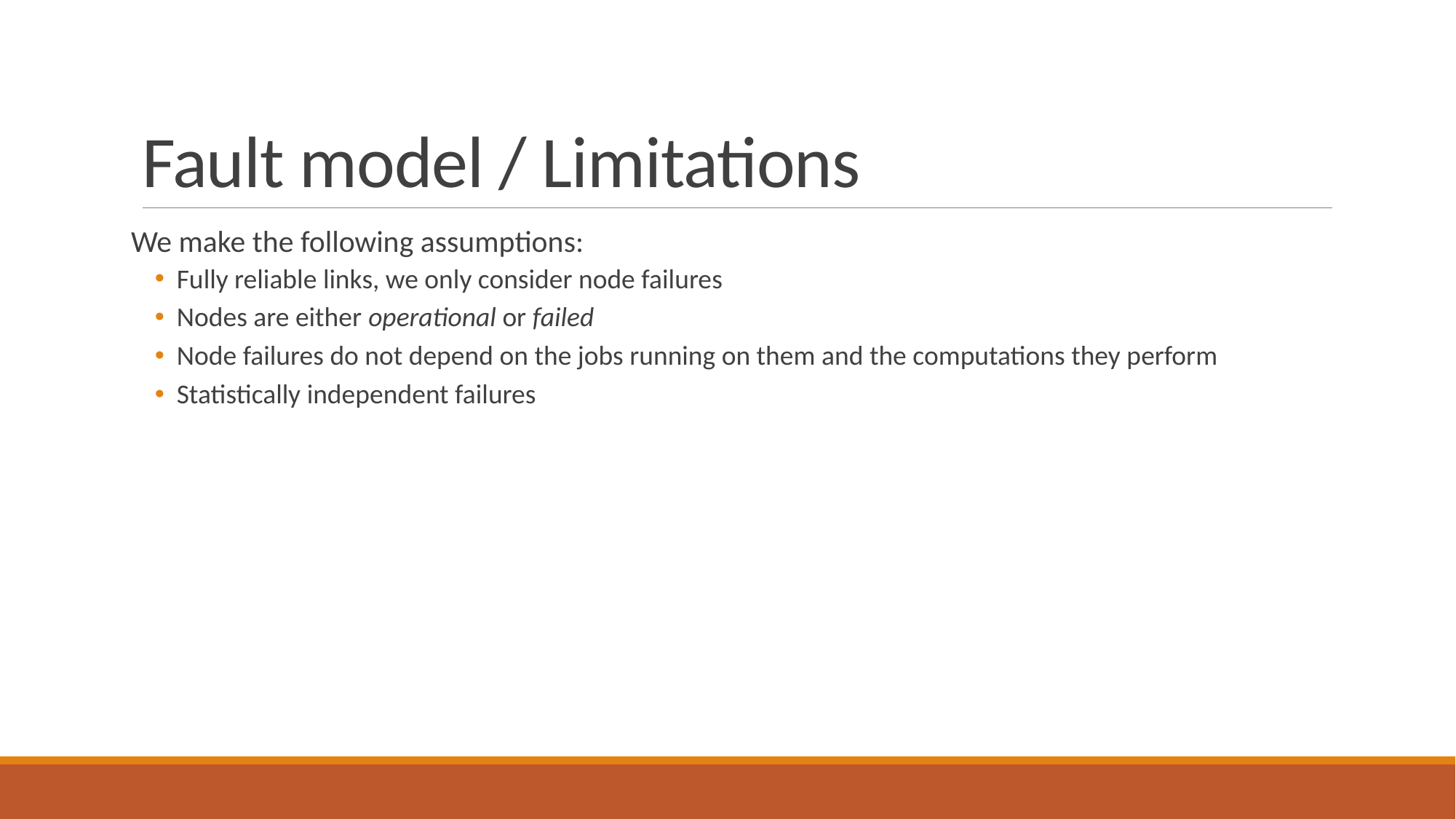

# Fault model / Limitations
We make the following assumptions:
Fully reliable links, we only consider node failures
Nodes are either operational or failed
Node failures do not depend on the jobs running on them and the computations they perform
Statistically independent failures